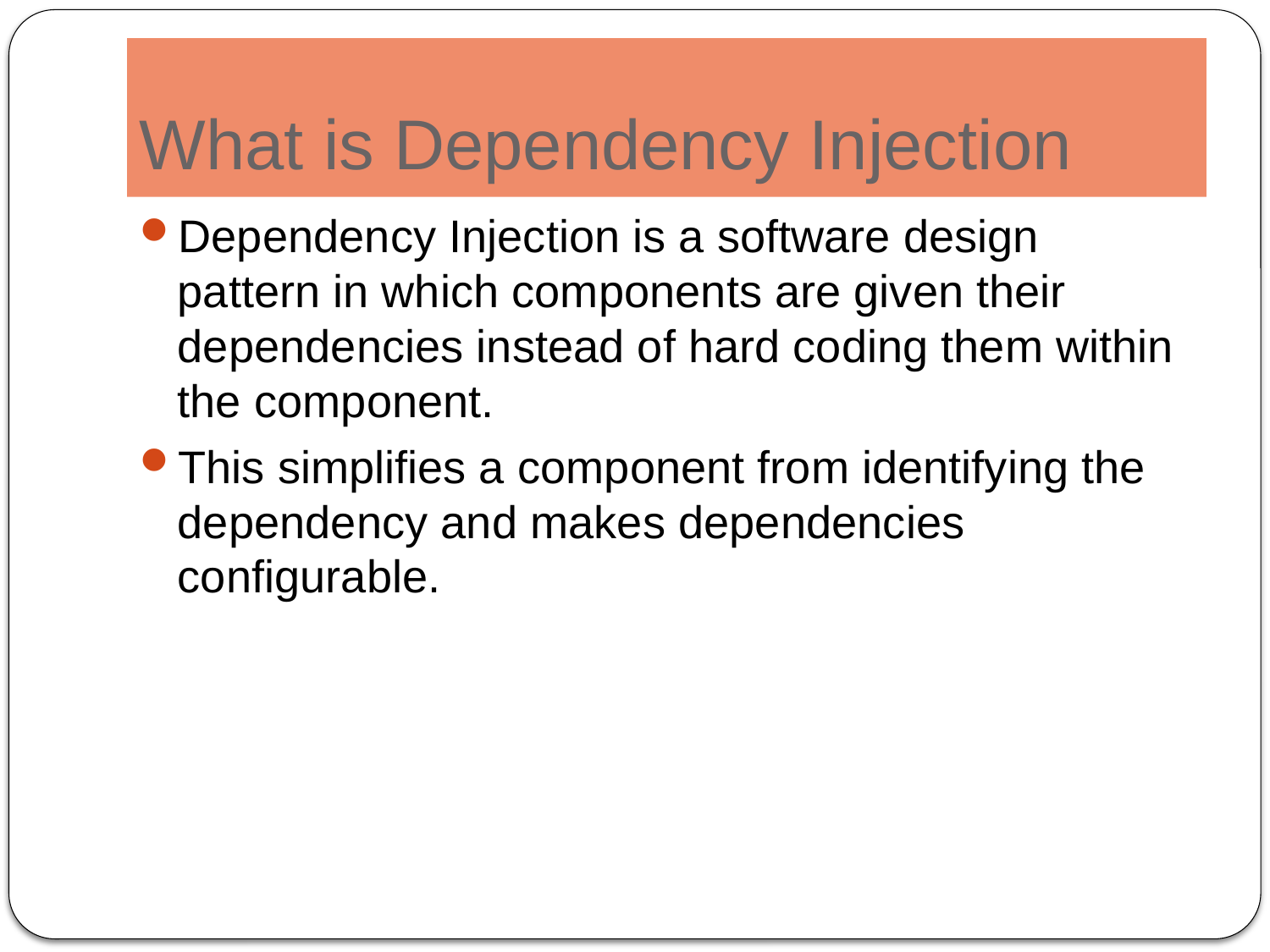

# What is Dependency Injection
Dependency Injection is a software design pattern in which components are given their dependencies instead of hard coding them within the component.
This simplifies a component from identifying the dependency and makes dependencies configurable.